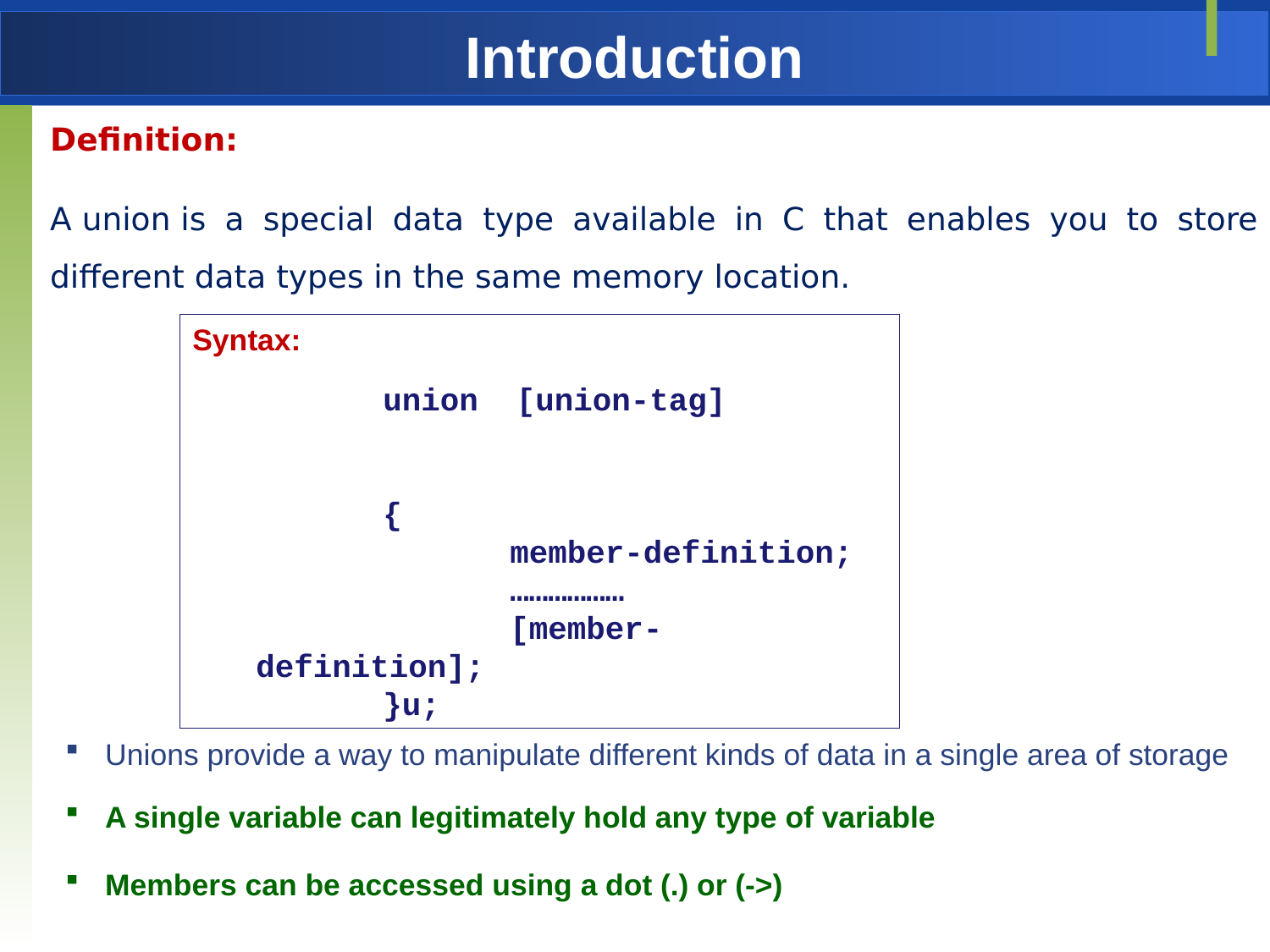

# Introduction
Definition:
A union is a special data type available in C that enables you to store different data types in the same memory location.

Syntax:
	union  [union-tag]
	{
		member-definition;
		………………
		[member-definition];
	}u;
Unions provide a way to manipulate different kinds of data in a single area of storage
A single variable can legitimately hold any type of variable
Members can be accessed using a dot (.) or (->)